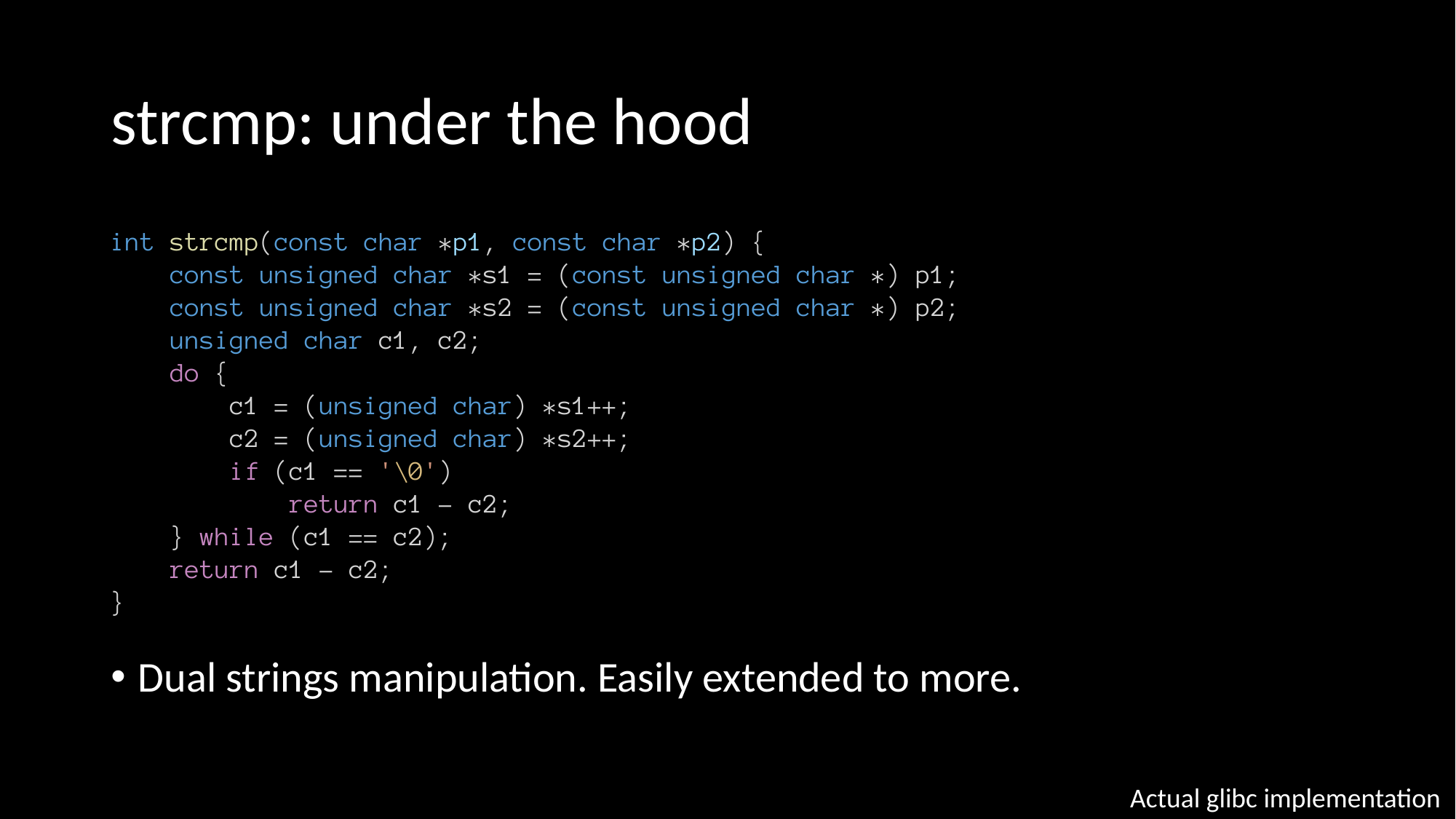

# strcmp: under the hood

Dual strings manipulation. Easily extended to more.
int strcmp(const char *p1, const char *p2) {
    const unsigned char *s1 = (const unsigned char *) p1;
    const unsigned char *s2 = (const unsigned char *) p2;
    unsigned char c1, c2;
    do {
        c1 = (unsigned char) *s1++;
        c2 = (unsigned char) *s2++;
        if (c1 == '\0')
            return c1 - c2;
    } while (c1 == c2);
    return c1 - c2;
}
Actual glibc implementation